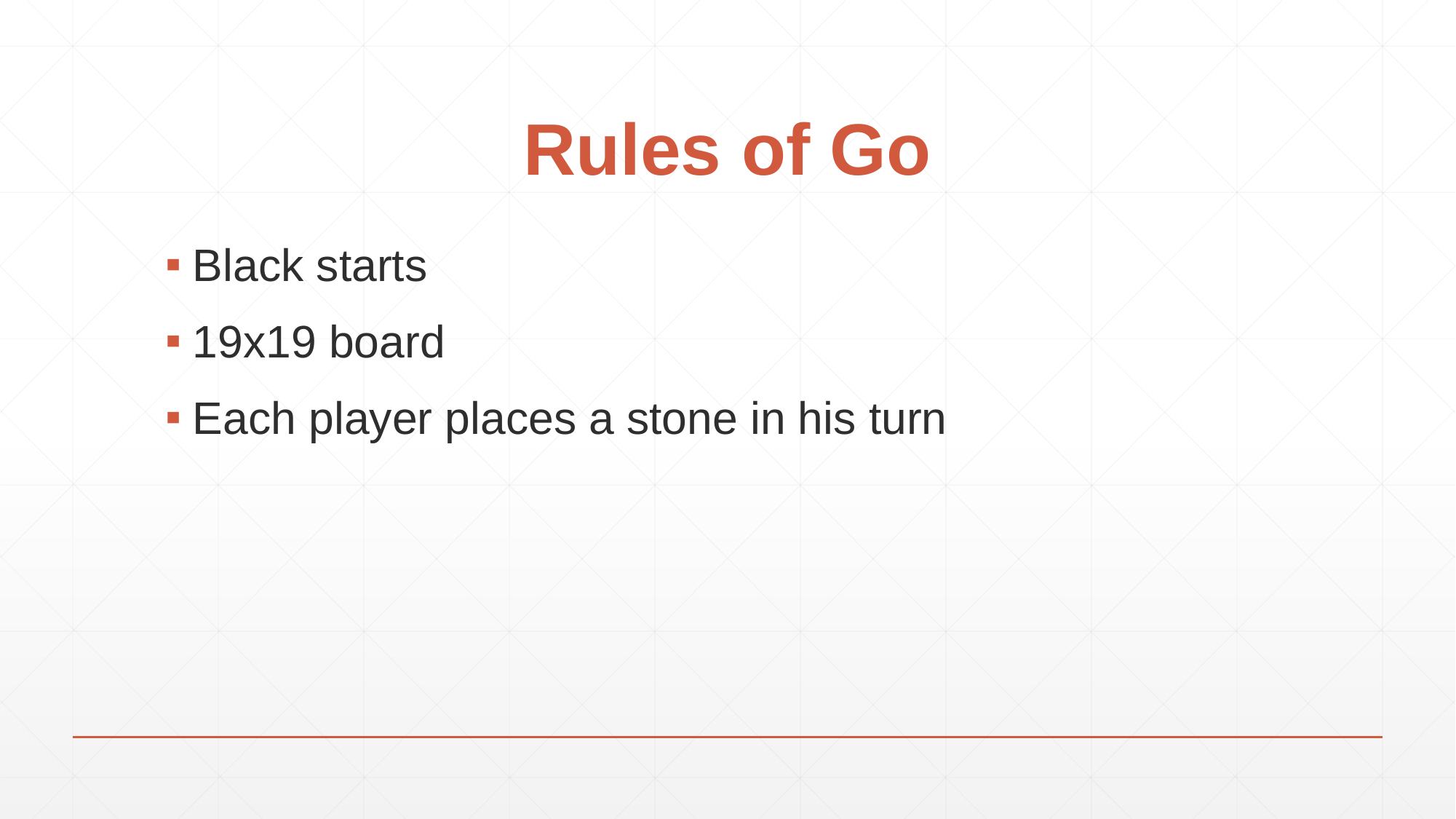

# Rules of Go
Black starts
19x19 board
Each player places a stone in his turn